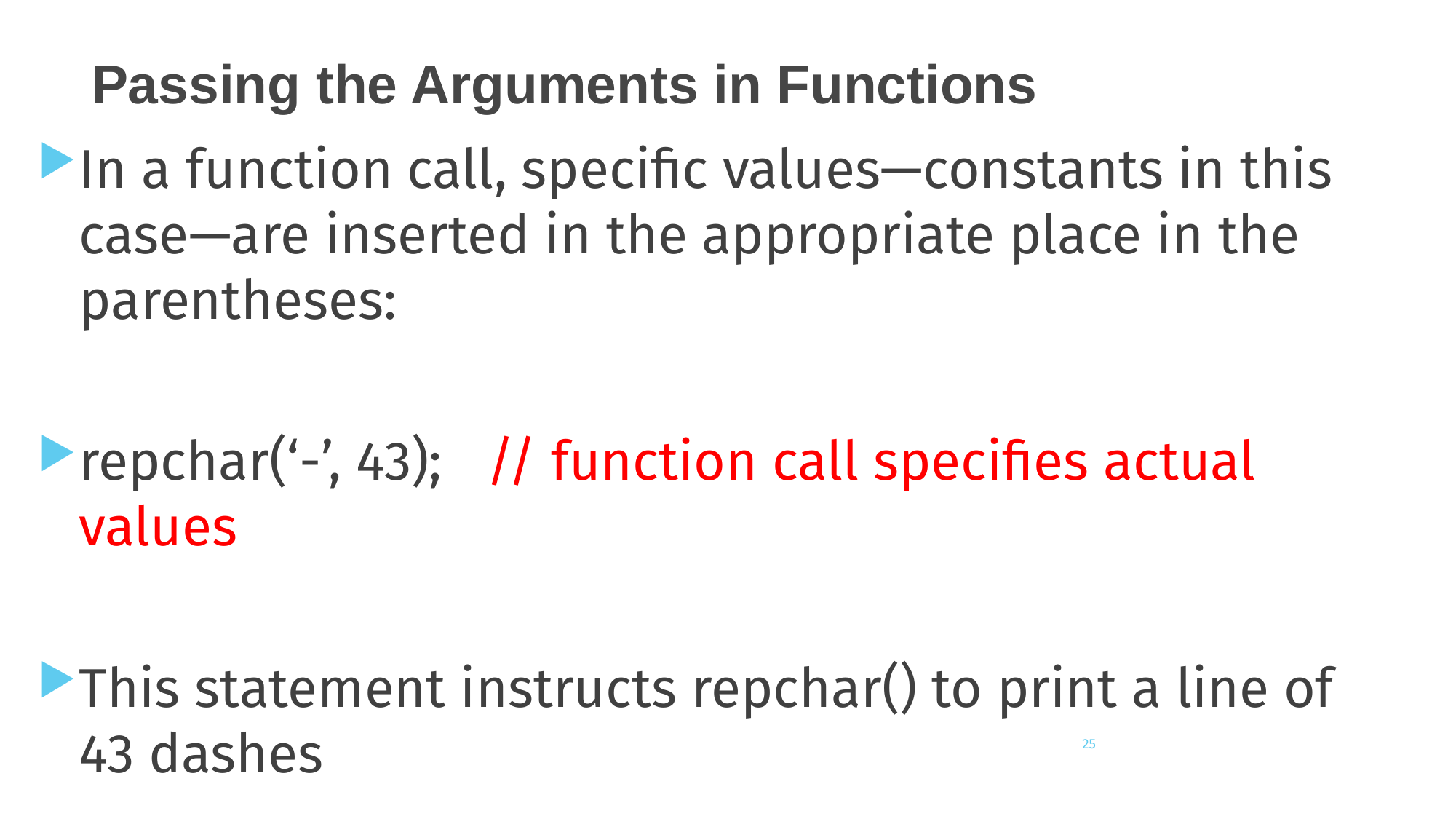

# Passing the Arguments in Functions
In a function call, specific values—constants in this case—are inserted in the appropriate place in the parentheses:

repchar(‘-’, 43);   // function call specifies actual values

This statement instructs repchar() to print a line of 43 dashes
25